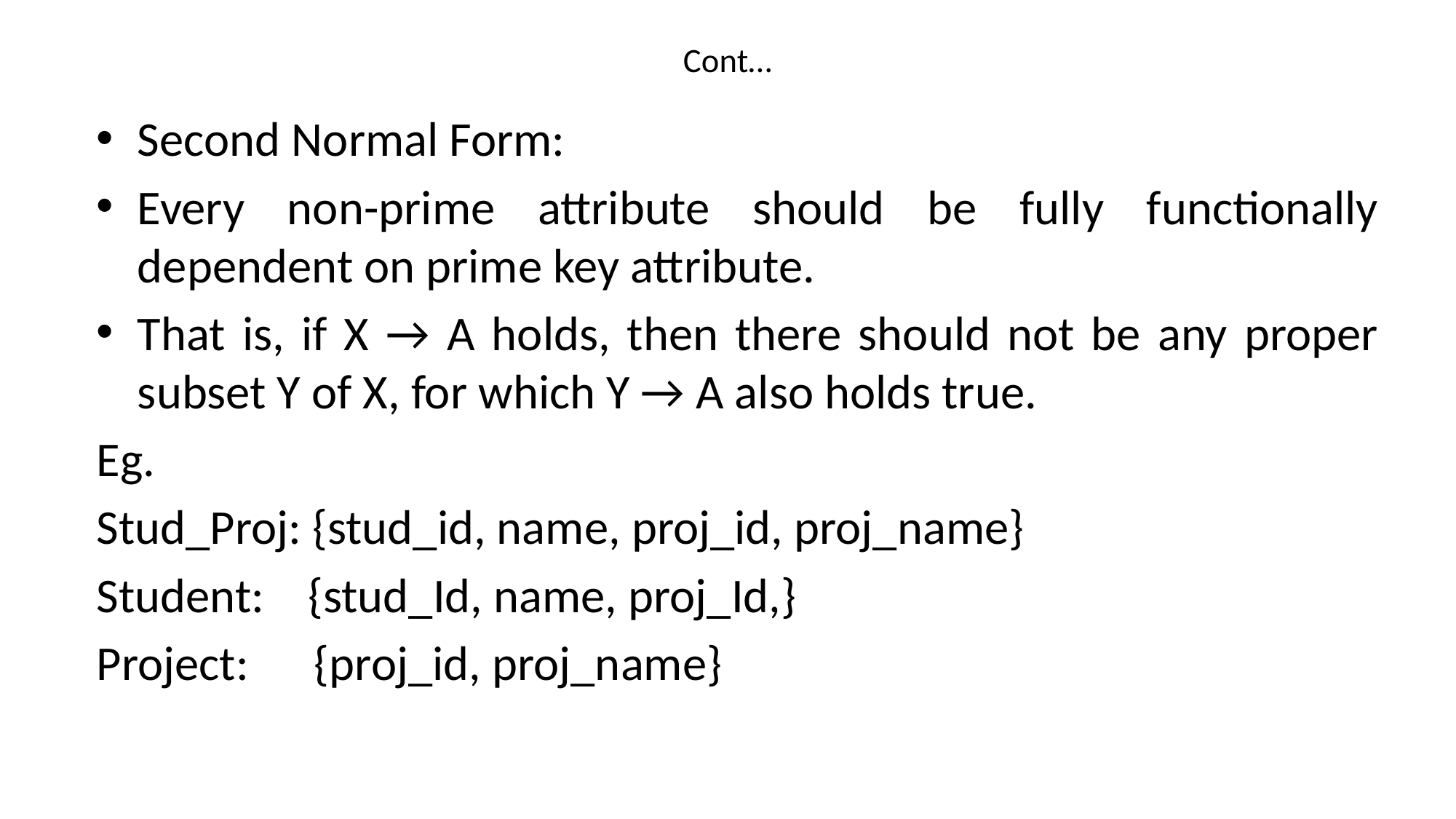

# Cont…
Second Normal Form:
Every non-prime attribute should be fully functionally dependent on prime key attribute.
That is, if X → A holds, then there should not be any proper subset Y of X, for which Y → A also holds true.
Eg.
Stud_Proj: {stud_id, name, proj_id, proj_name}
Student:    {stud_Id, name, proj_Id,}
Project:      {proj_id, proj_name}